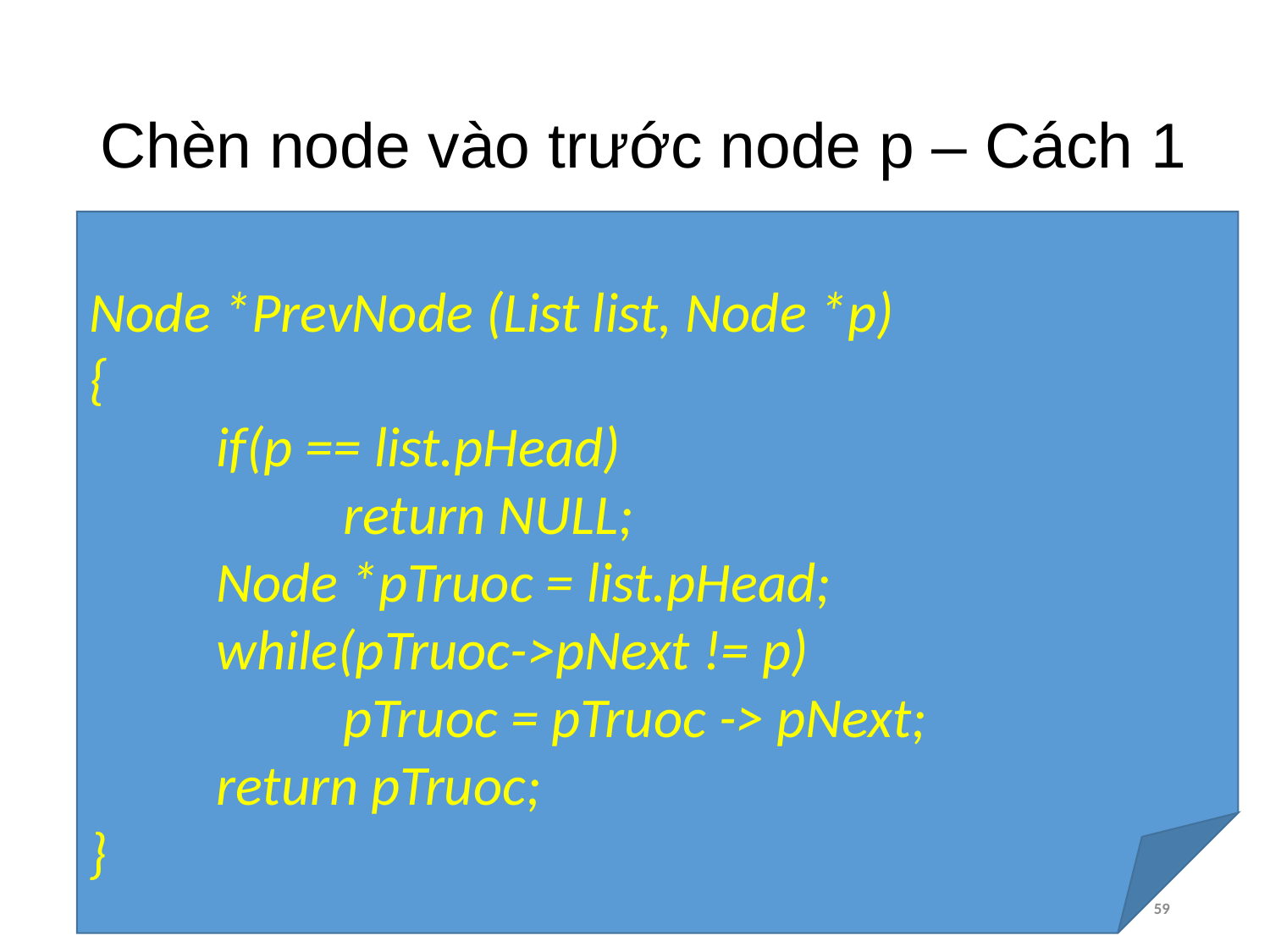

# Chèn node vào trước node p – Cách 1

Node *PrevNode (List list, Node *p)
{
	if(p == list.pHead)
		return NULL;
	Node *pTruoc = list.pHead;
	while(pTruoc->pNext != p)
		pTruoc = pTruoc -> pNext;
	return pTruoc;
}
59